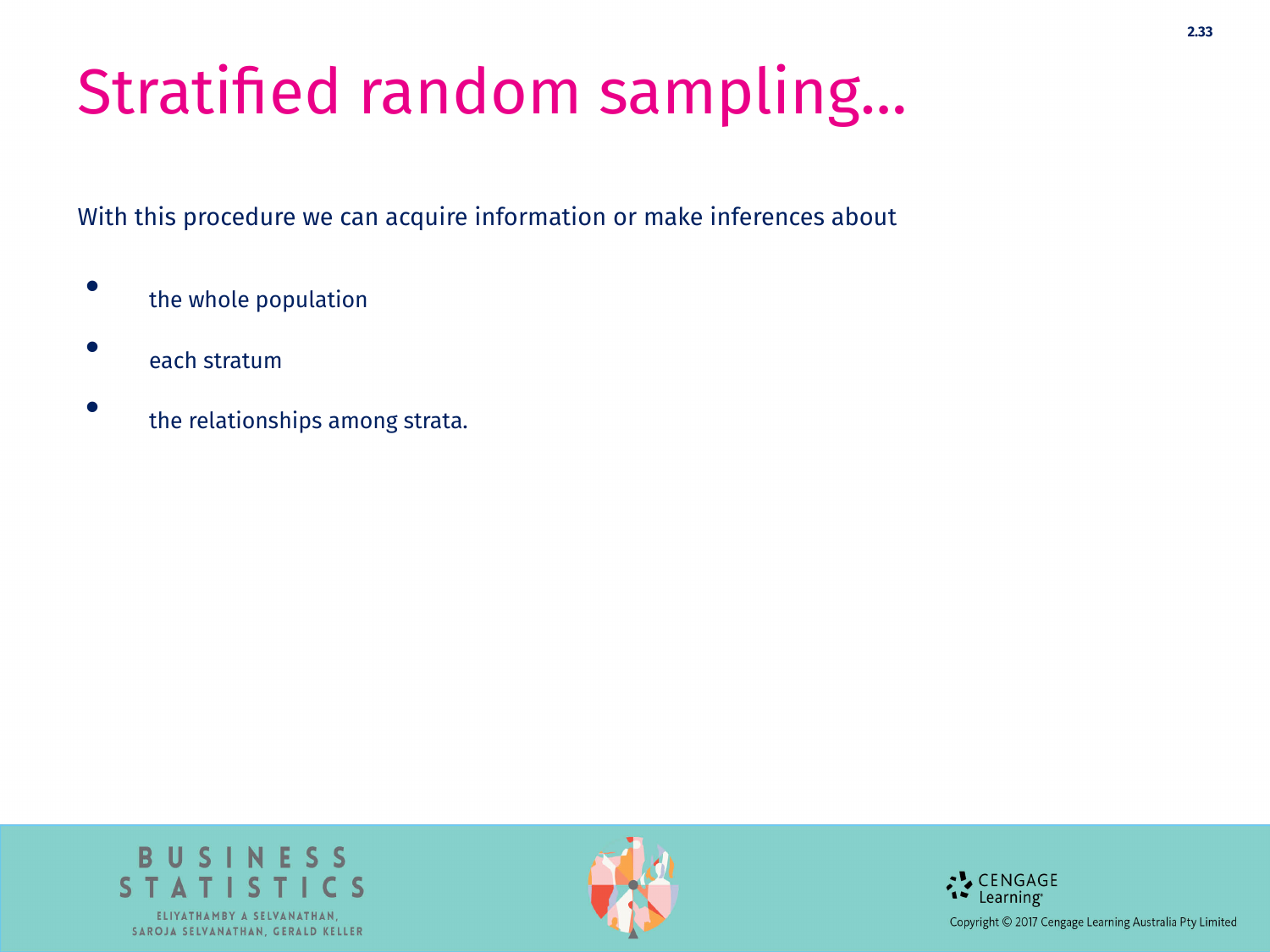

2.33
# Stratified random sampling…
With this procedure we can acquire information or make inferences about
the whole population
each stratum
the relationships among strata.